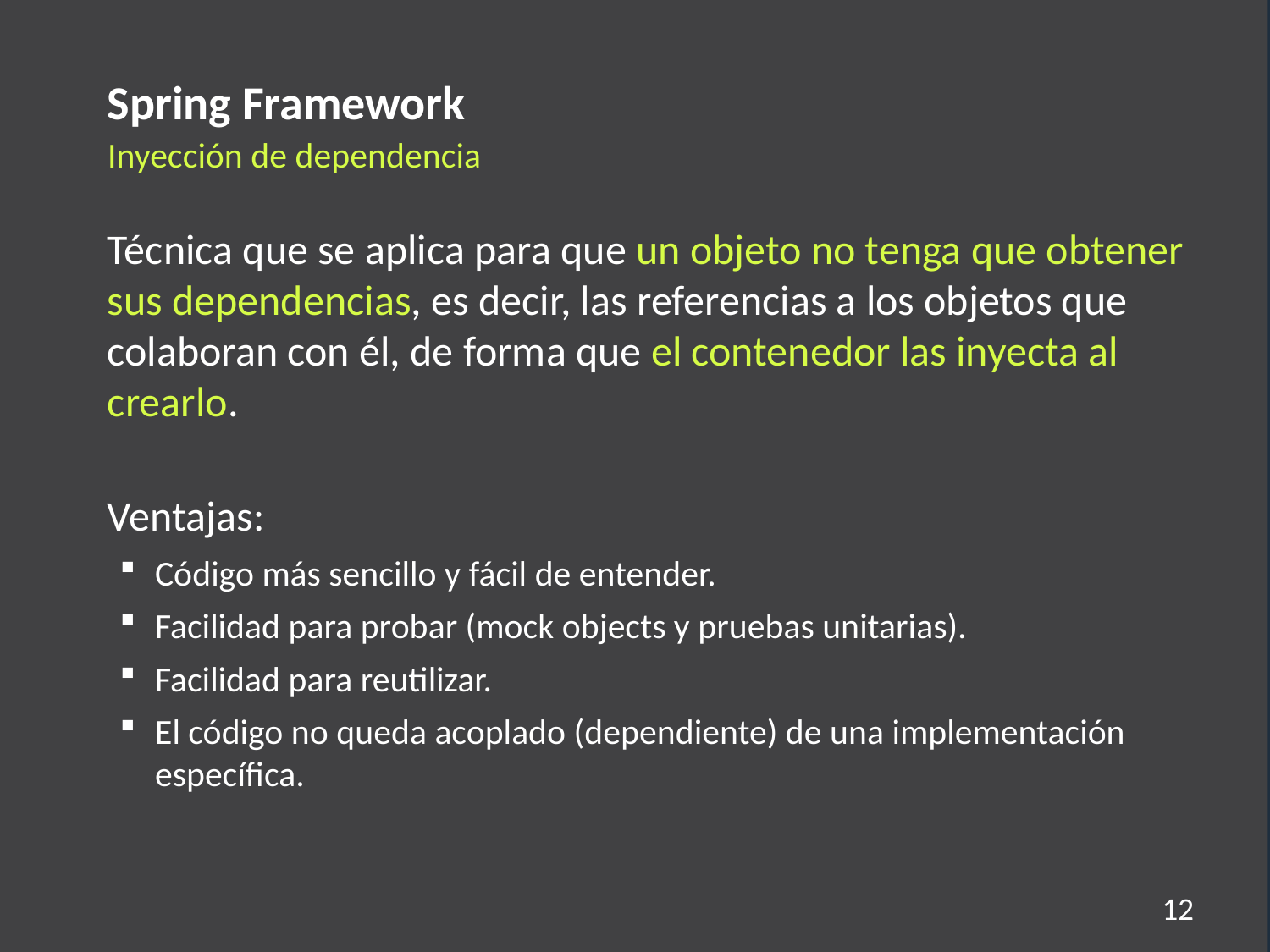

Spring Framework

Inyección de dependencia
Técnica que se aplica para que un objeto no tenga que obtener sus dependencias, es decir, las referencias a los objetos que colaboran con él, de forma que el contenedor las inyecta al crearlo.

Ventajas:
Código más sencillo y fácil de entender.
Facilidad para probar (mock objects y pruebas unitarias).
Facilidad para reutilizar.
El código no queda acoplado (dependiente) de una implementación específica.

12